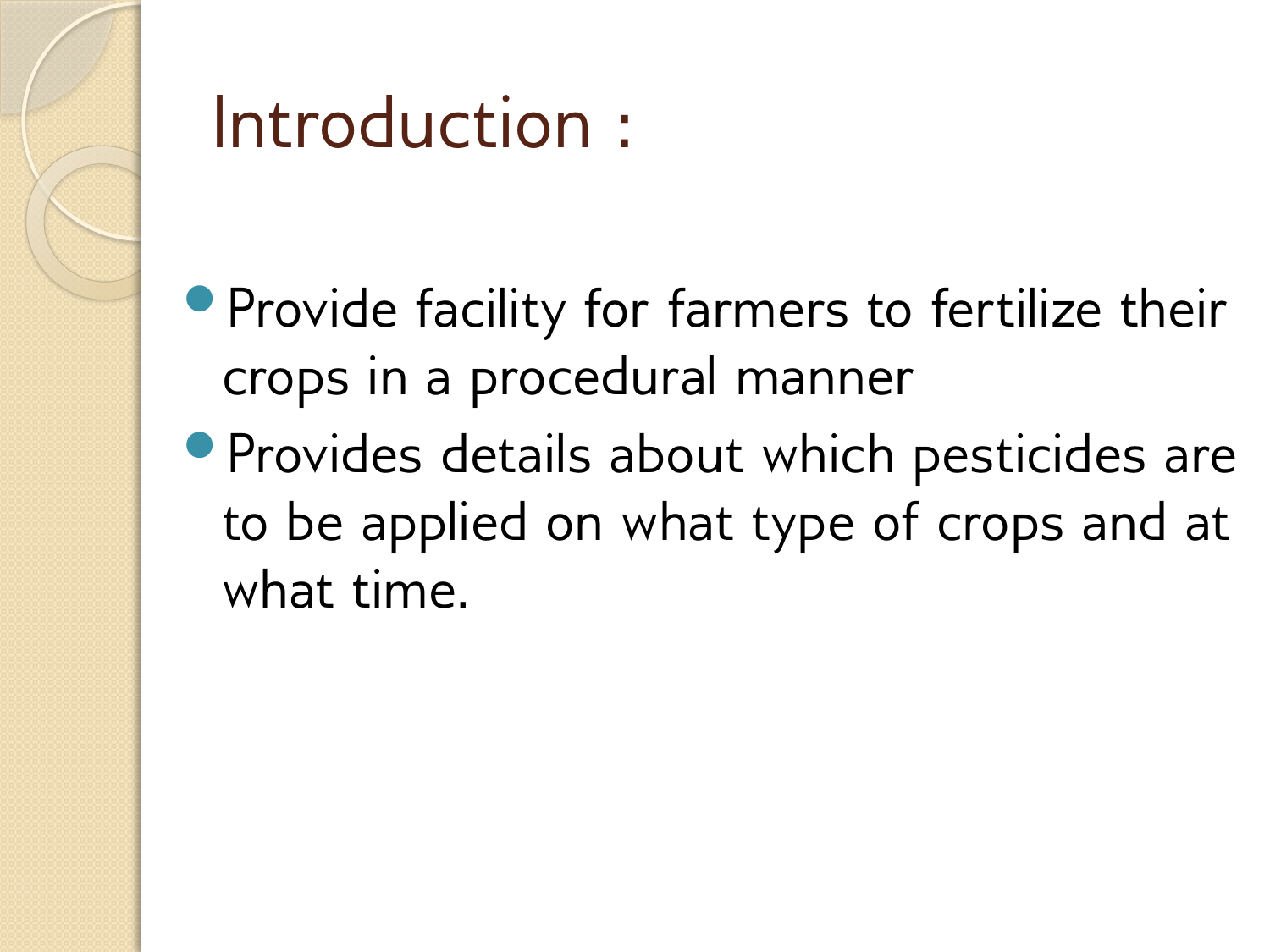

# Introduction :

Provide facility for farmers to fertilize their crops in a procedural manner
Provides details about which pesticides are to be applied on what type of crops and at what time.